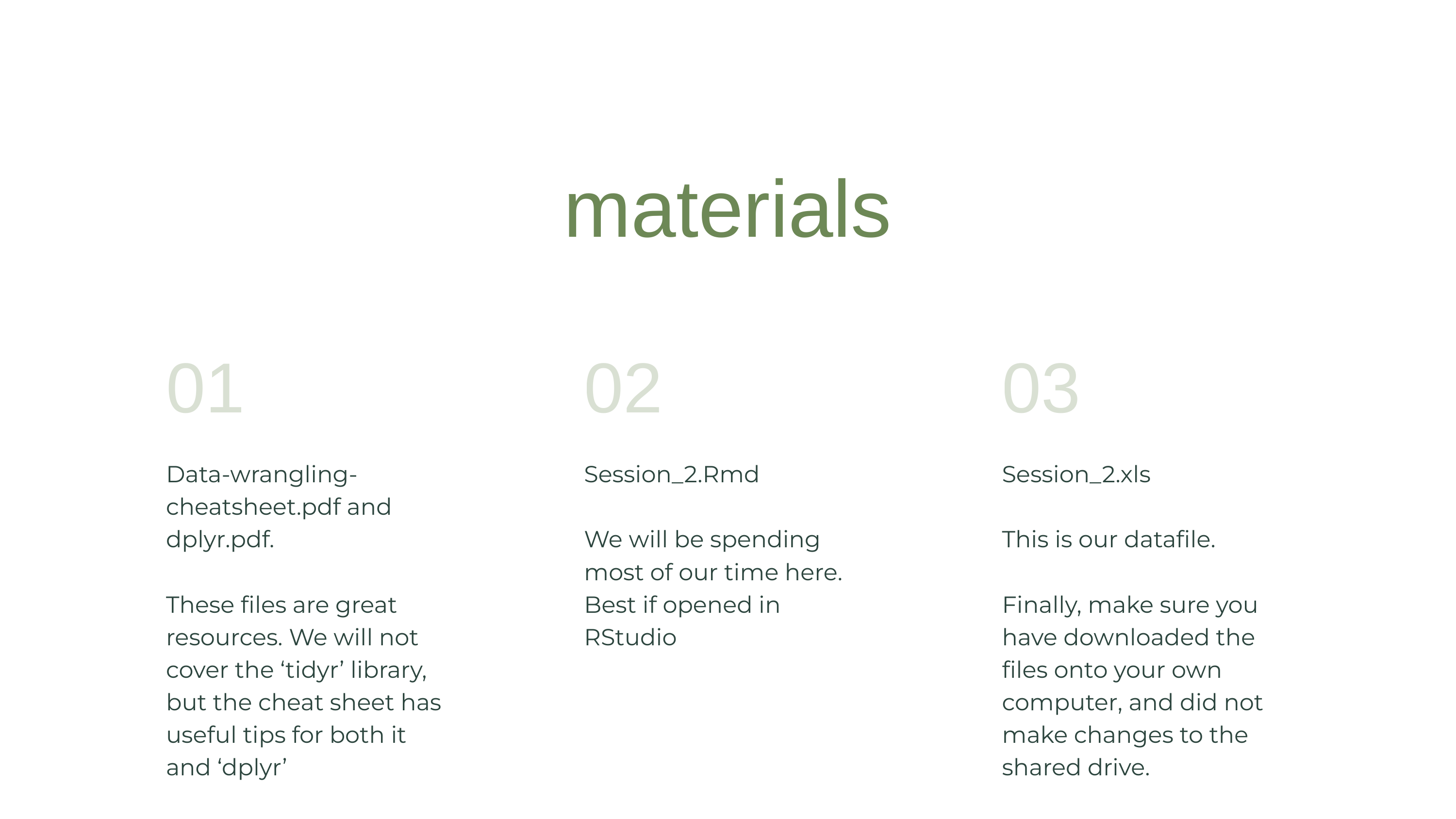

materials
01
Data-wrangling-cheatsheet.pdf and dplyr.pdf.

These files are great resources. We will not cover the ‘tidyr’ library, but the cheat sheet has useful tips for both it and ‘dplyr’
02
Session_2.Rmd

We will be spending most of our time here. Best if opened in RStudio
03
Session_2.xls

This is our datafile.

Finally, make sure you have downloaded the files onto your own computer, and did not make changes to the shared drive.